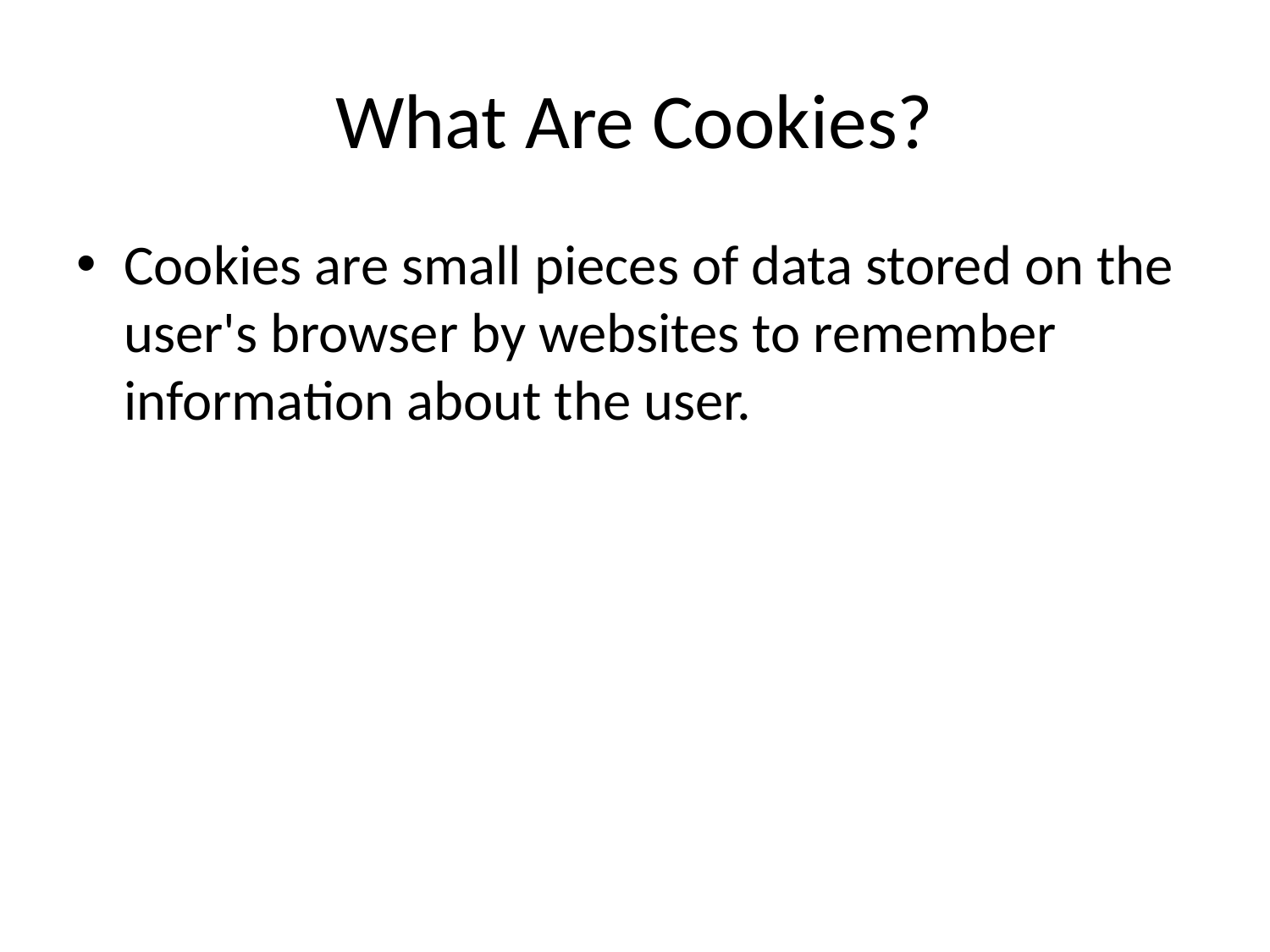

# What Are Cookies?
Cookies are small pieces of data stored on the user's browser by websites to remember information about the user.